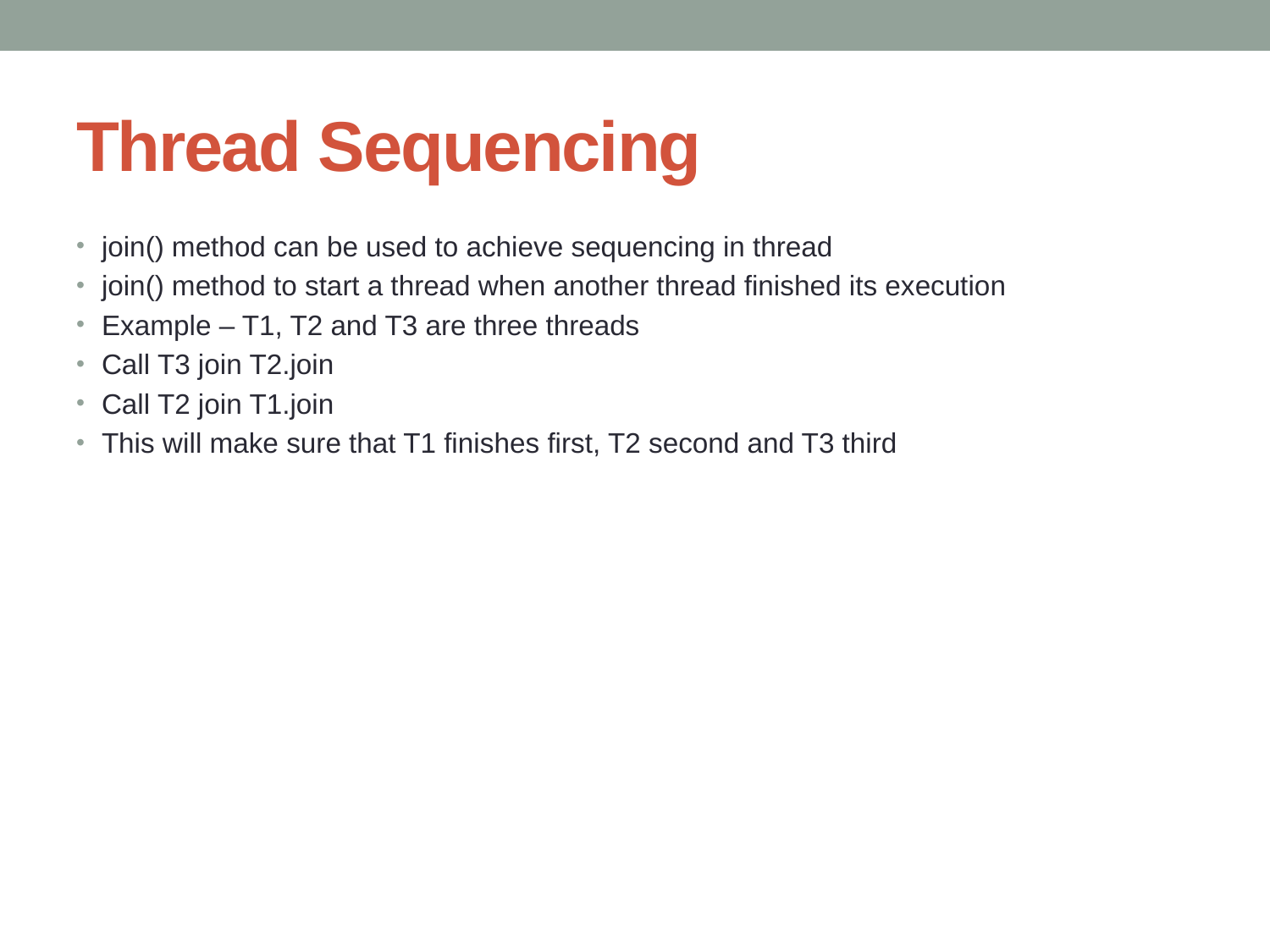

# Thread Sequencing
join() method can be used to achieve sequencing in thread
join() method to start a thread when another thread finished its execution
Example – T1, T2 and T3 are three threads
Call T3 join T2.join
Call T2 join T1.join
This will make sure that T1 finishes first, T2 second and T3 third